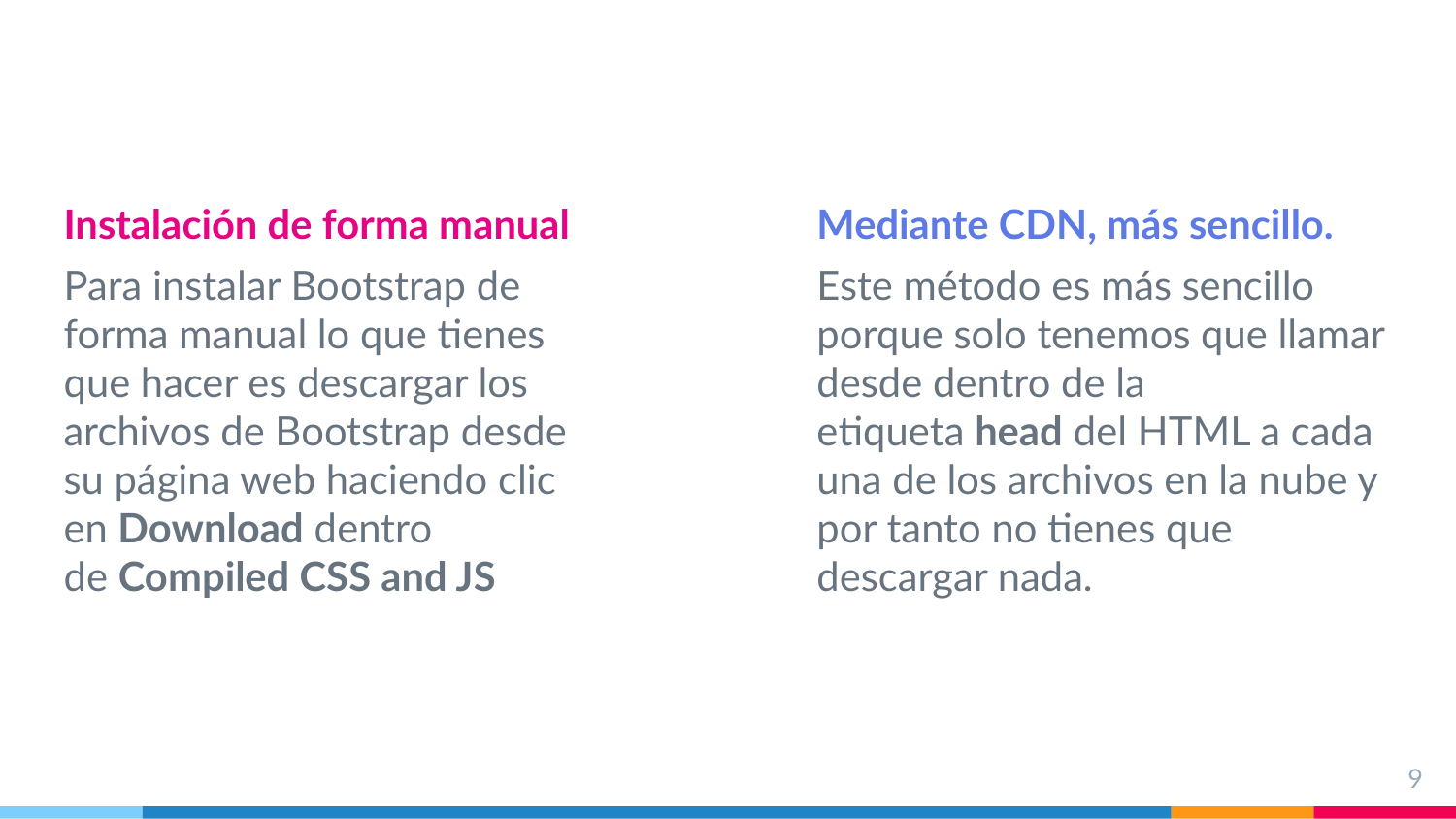

Instalación de forma manual
Para instalar Bootstrap de forma manual lo que tienes que hacer es descargar los archivos de Bootstrap desde su página web haciendo clic en Download dentro de Compiled CSS and JS

Mediante CDN, más sencillo.
Este método es más sencillo porque solo tenemos que llamar desde dentro de la etiqueta head del HTML a cada una de los archivos en la nube y por tanto no tienes que descargar nada.

9